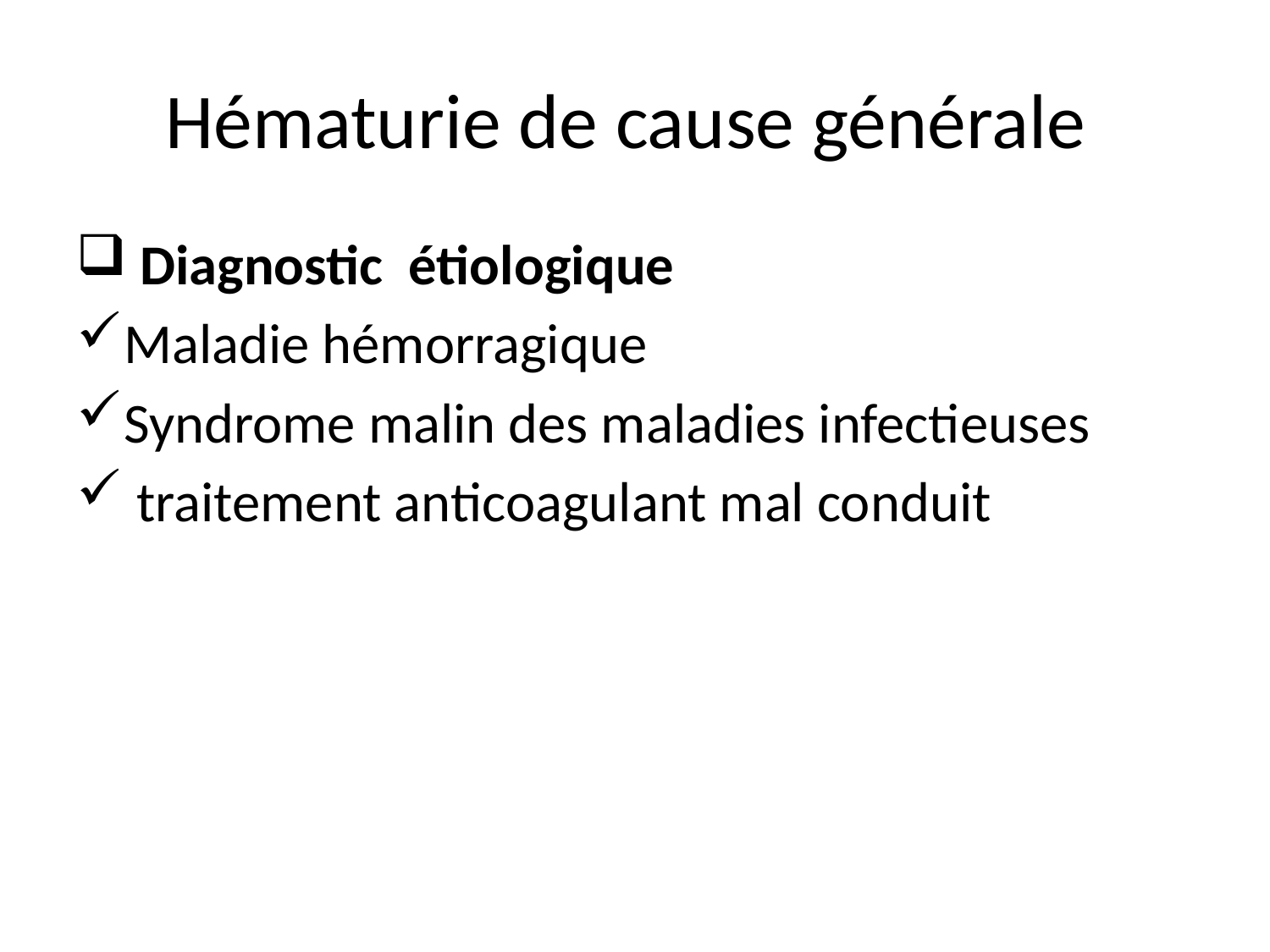

# Hématurie de cause générale
 Diagnostic  étiologique
Maladie hémorragique
Syndrome malin des maladies infectieuses
 traitement anticoagulant mal conduit